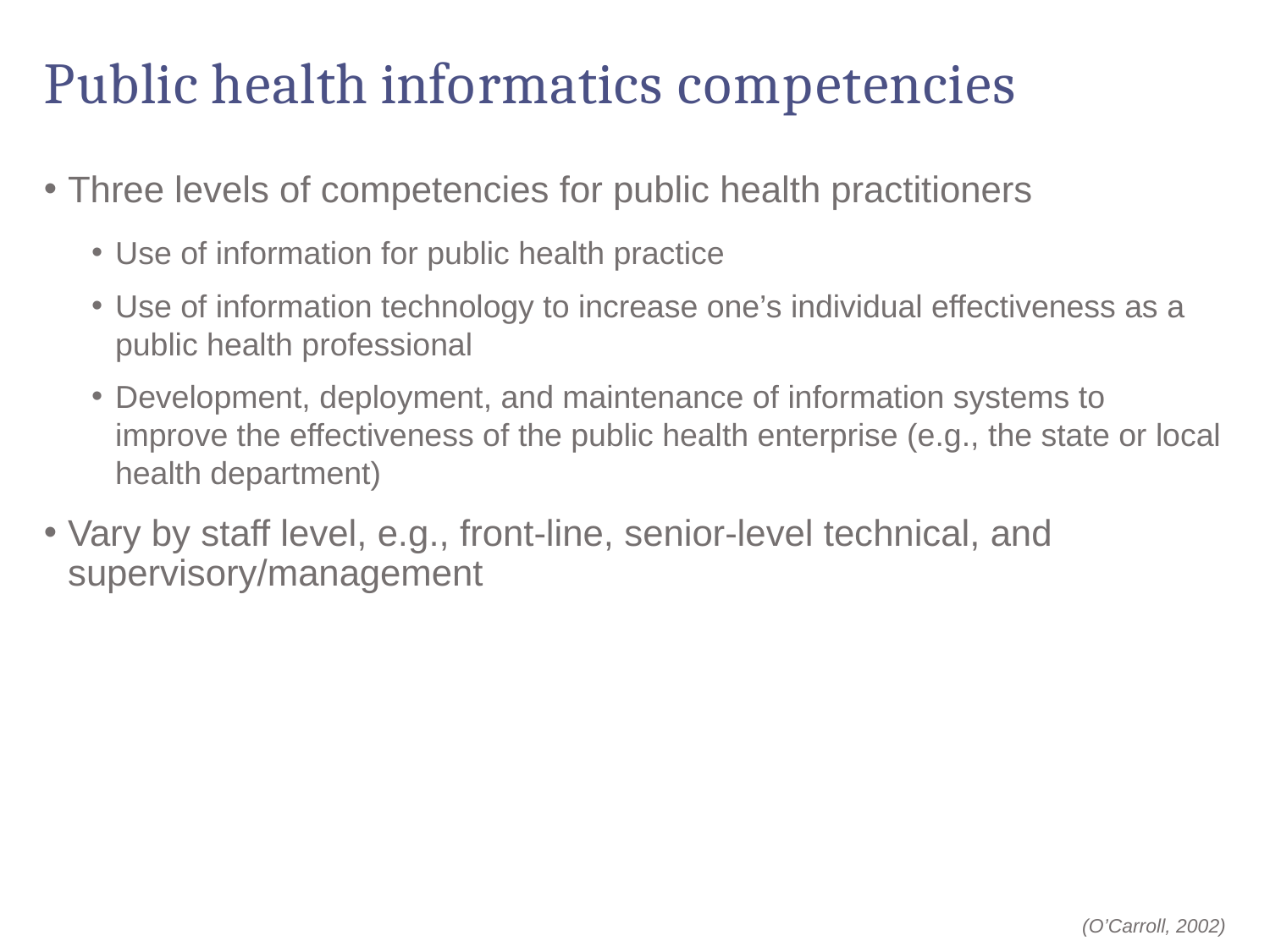

# Public health informatics competencies
Three levels of competencies for public health practitioners
Use of information for public health practice
Use of information technology to increase one’s individual effectiveness as a public health professional
Development, deployment, and maintenance of information systems to improve the effectiveness of the public health enterprise (e.g., the state or local health department)
Vary by staff level, e.g., front-line, senior-level technical, and supervisory/management
(O’Carroll, 2002)